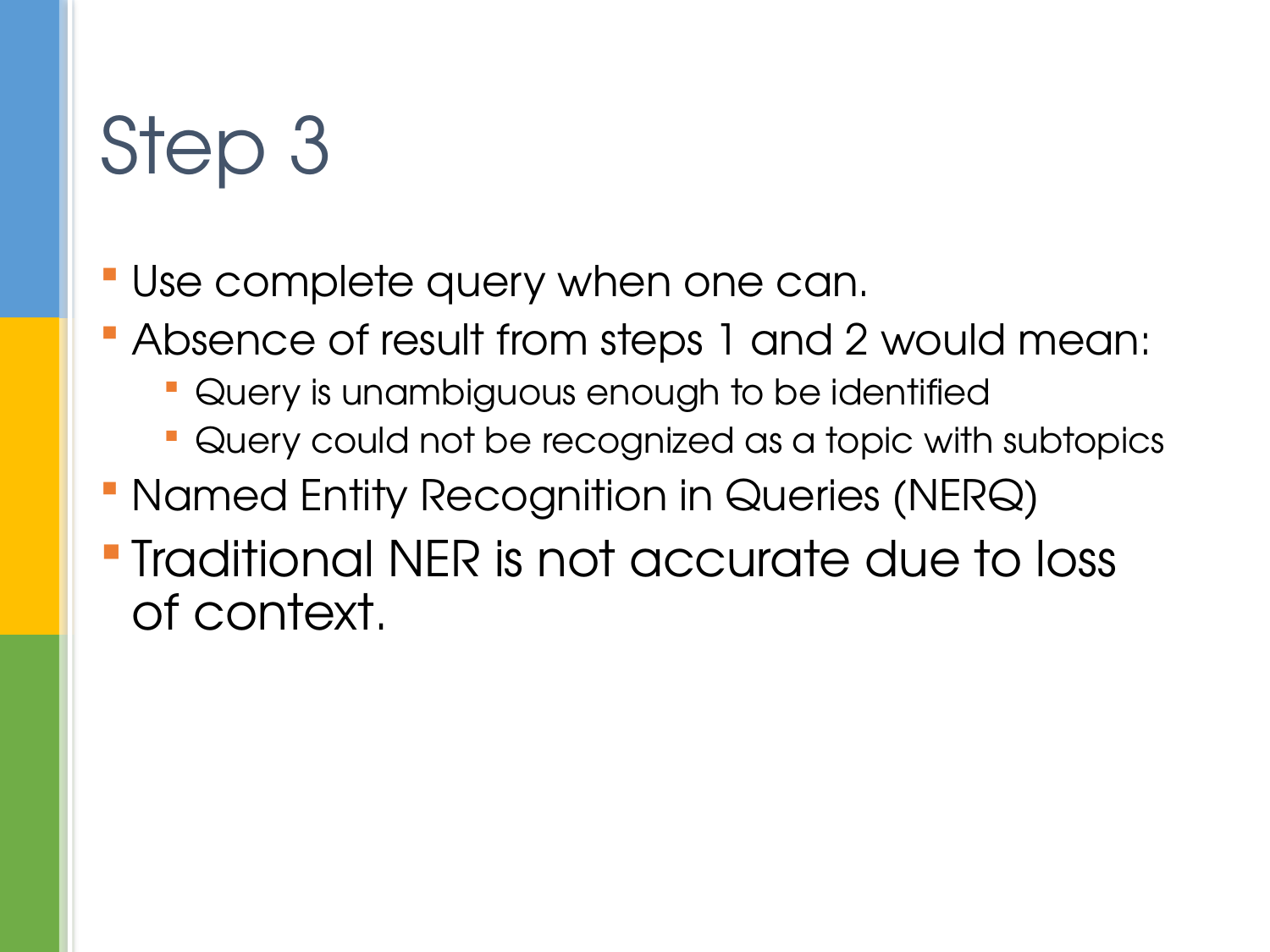

# Step 3
Use complete query when one can.
Absence of result from steps 1 and 2 would mean:
Query is unambiguous enough to be identified
Query could not be recognized as a topic with subtopics
Named Entity Recognition in Queries (NERQ)
Traditional NER is not accurate due to loss of context.